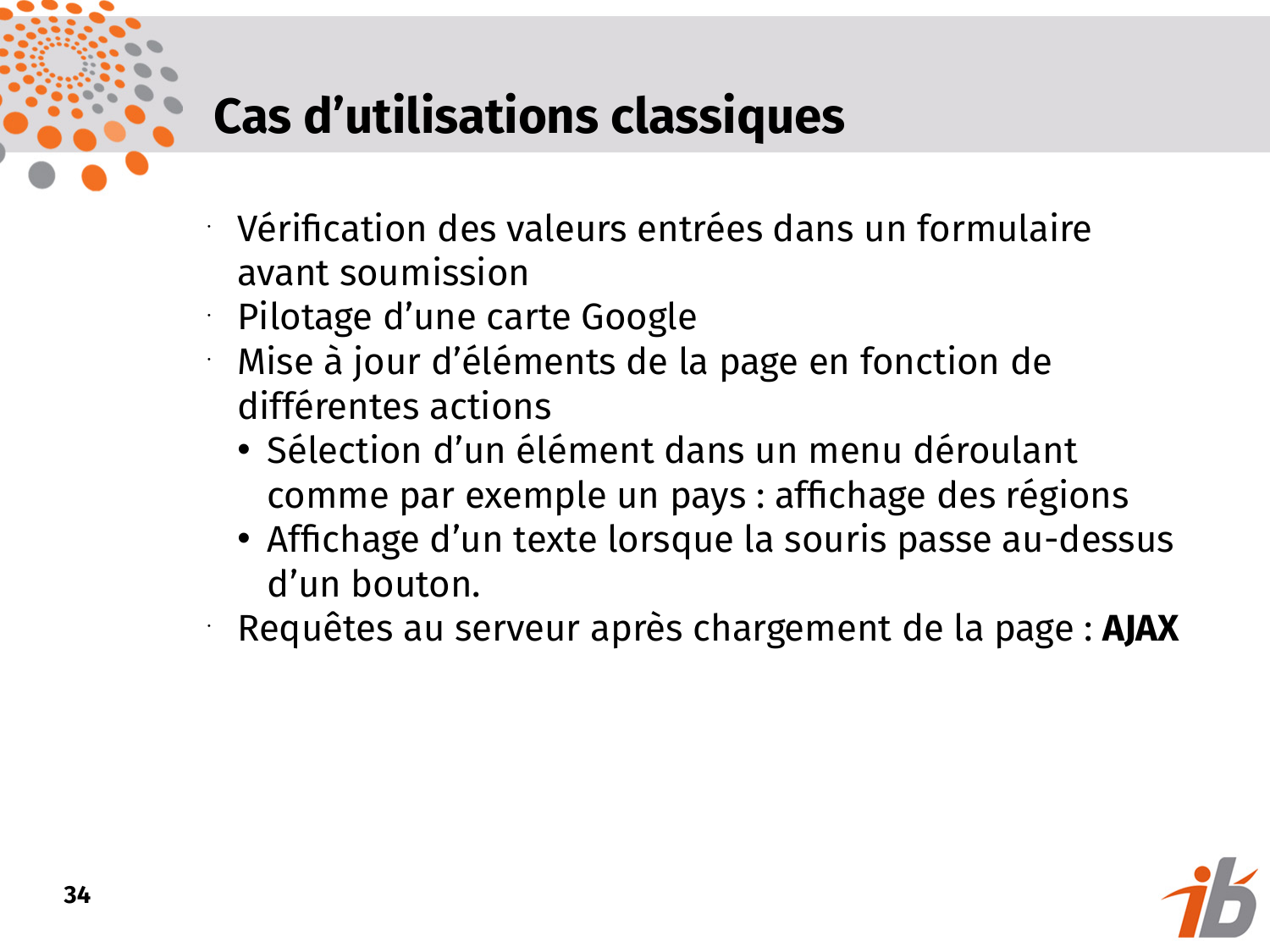

Cas d’utilisations classiques
Vérification des valeurs entrées dans un formulaire avant soumission
Pilotage d’une carte Google
Mise à jour d’éléments de la page en fonction de différentes actions
Sélection d’un élément dans un menu déroulant comme par exemple un pays : affichage des régions
Affichage d’un texte lorsque la souris passe au-dessus d’un bouton.
Requêtes au serveur après chargement de la page : AJAX

34